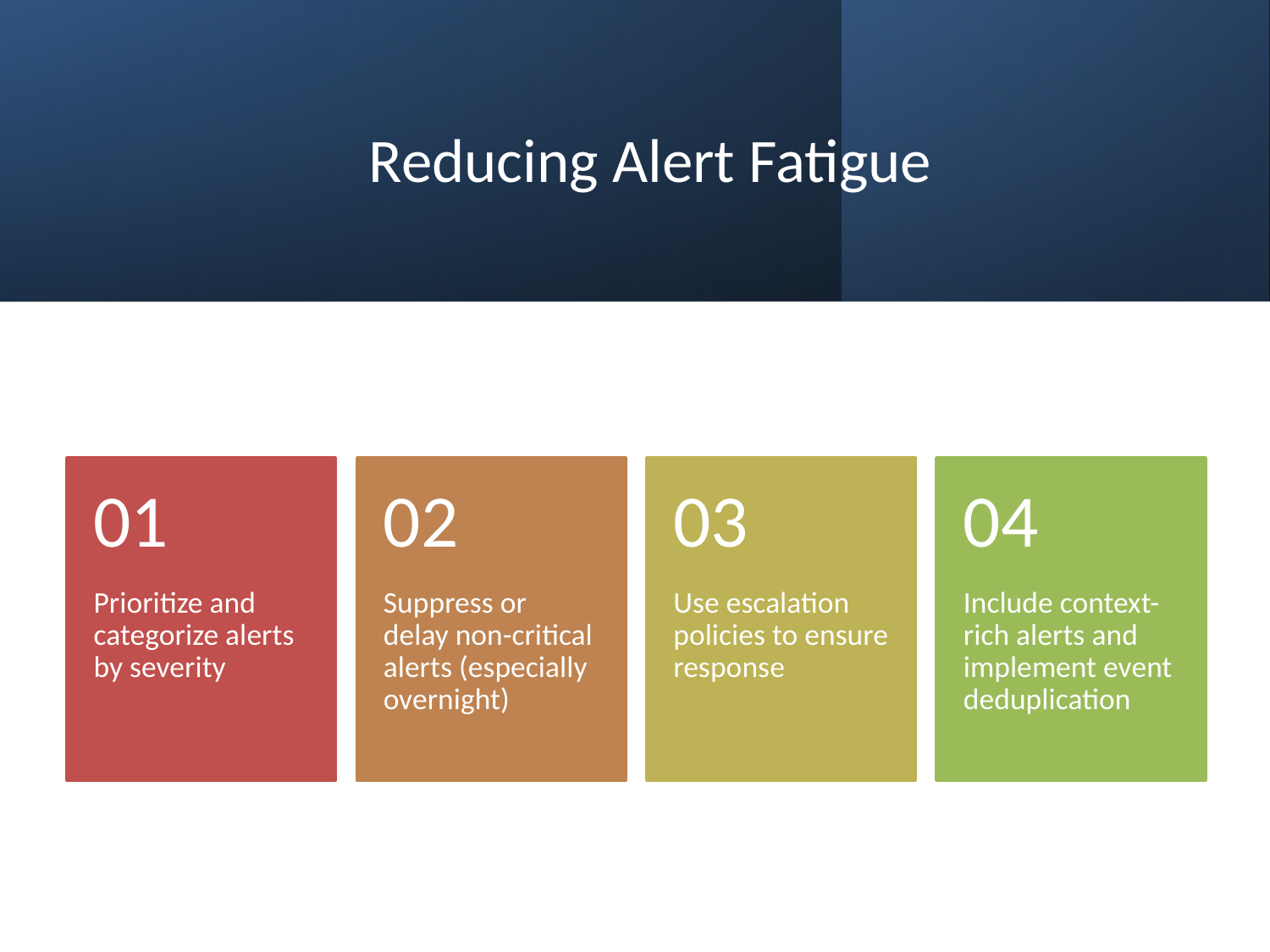

# Reducing Alert Fatigue
Prioritize and categorize alerts by severity
01
Suppress or delay non-critical alerts (especially overnight)
02
Use escalation policies to ensure response
03
Include context-rich alerts and implement event deduplication
04